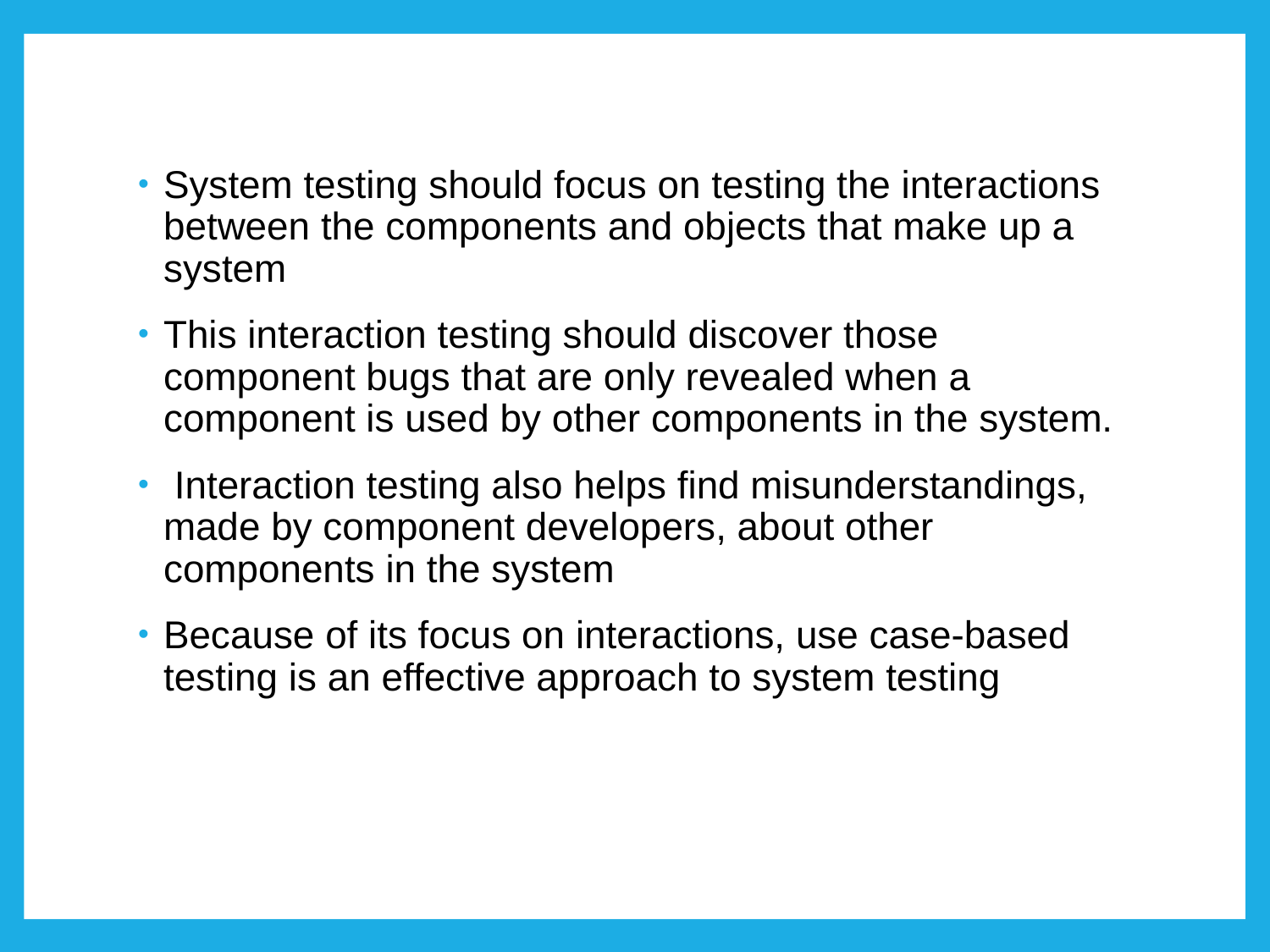

System testing should focus on testing the interactions between the components and objects that make up a system
This interaction testing should discover those component bugs that are only revealed when a component is used by other components in the system.
 Interaction testing also helps find misunderstandings, made by component developers, about other components in the system
Because of its focus on interactions, use case-based testing is an effective approach to system testing